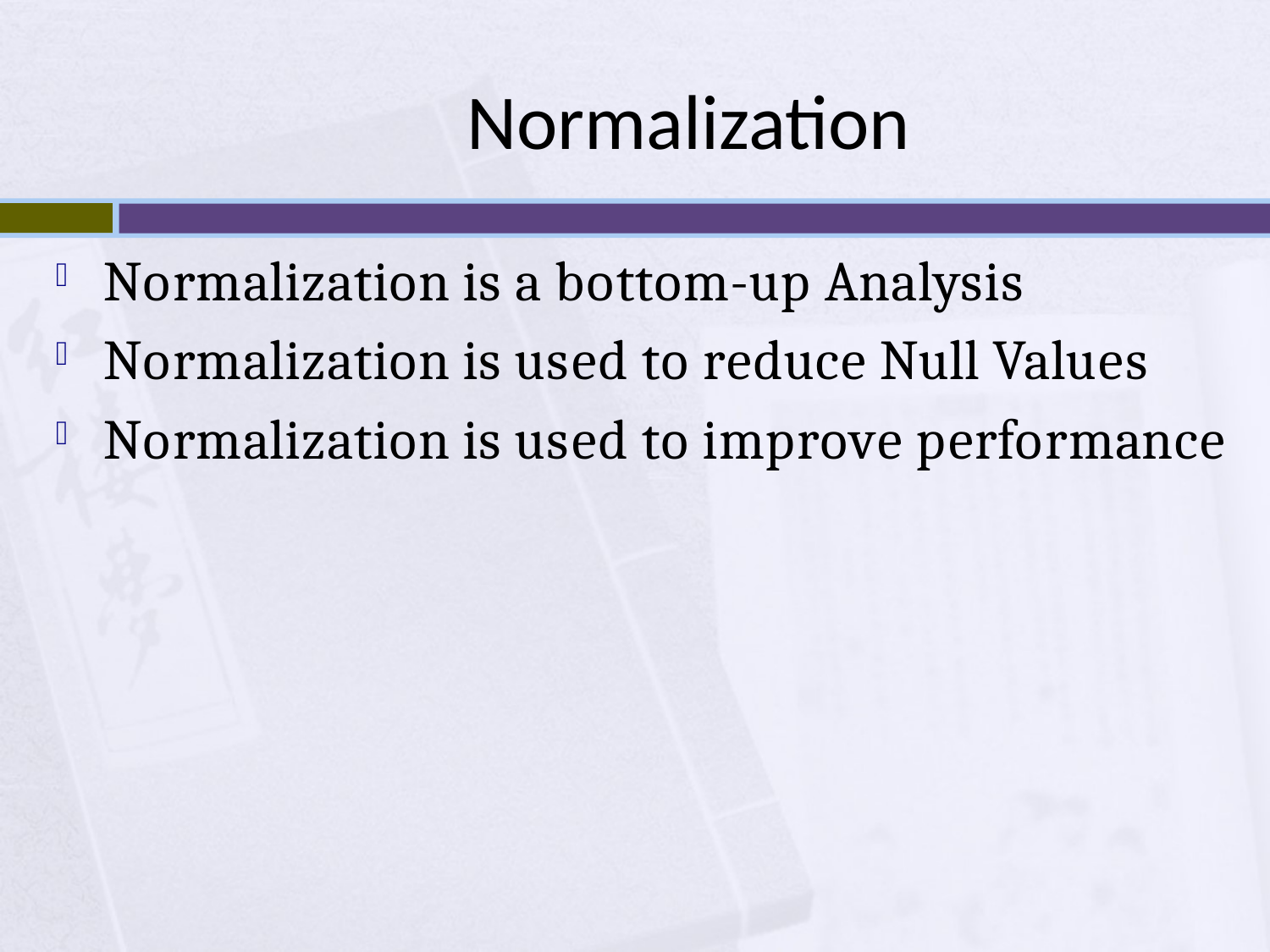

# Normalization
Normalization is a bottom-up Analysis
Normalization is used to reduce Null Values
Normalization is used to improve performance